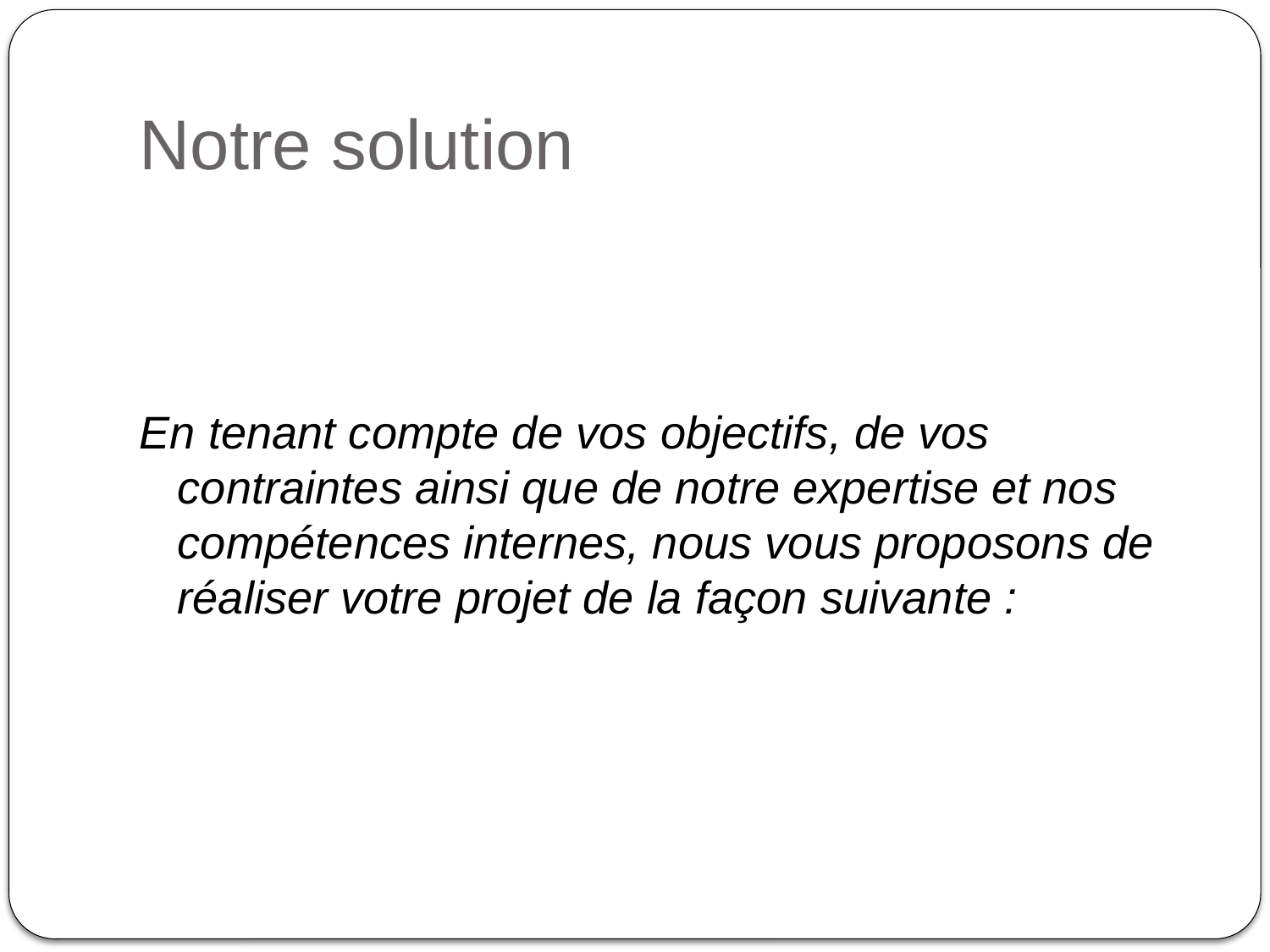

# Notre solution

En tenant compte de vos objectifs, de vos contraintes ainsi que de notre expertise et nos compétences internes, nous vous proposons de réaliser votre projet de la façon suivante :